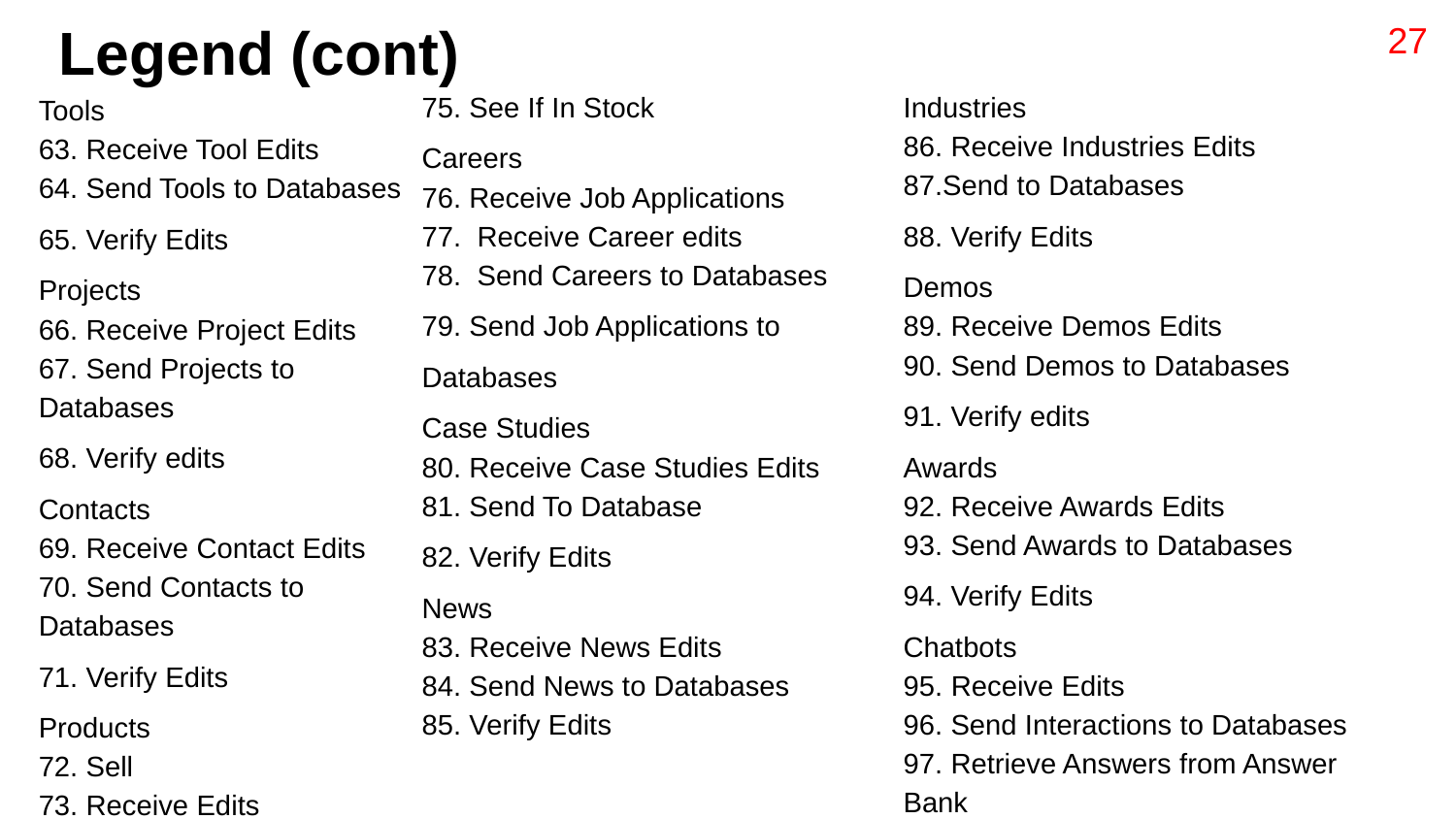

# Legend (cont)
27
75. See If In Stock
Careers
76. Receive Job Applications
77.  Receive Career edits
78.  Send Careers to Databases
79. Send Job Applications to Databases
Case Studies
80. Receive Case Studies Edits
81. Send To Database
82. Verify Edits
News
83. Receive News Edits
84. Send News to Databases
85. Verify Edits

Industries
86. Receive Industries Edits
87.Send to Databases
88. Verify Edits
Demos
89. Receive Demos Edits
90. Send Demos to Databases
91. Verify edits
Awards
92. Receive Awards Edits
93. Send Awards to Databases
94. Verify Edits
Chatbots
95. Receive Edits
96. Send Interactions to Databases
97. Retrieve Answers from Answer Bank
98. Respond to User/Member

Tools
63. Receive Tool Edits
64. Send Tools to Databases
65. Verify Edits
Projects
66. Receive Project Edits
67. Send Projects to Databases
68. Verify edits
Contacts
69. Receive Contact Edits
70. Send Contacts to Databases
71. Verify Edits
Products
72. Sell
73. Receive Edits
74. Send Products to Databases